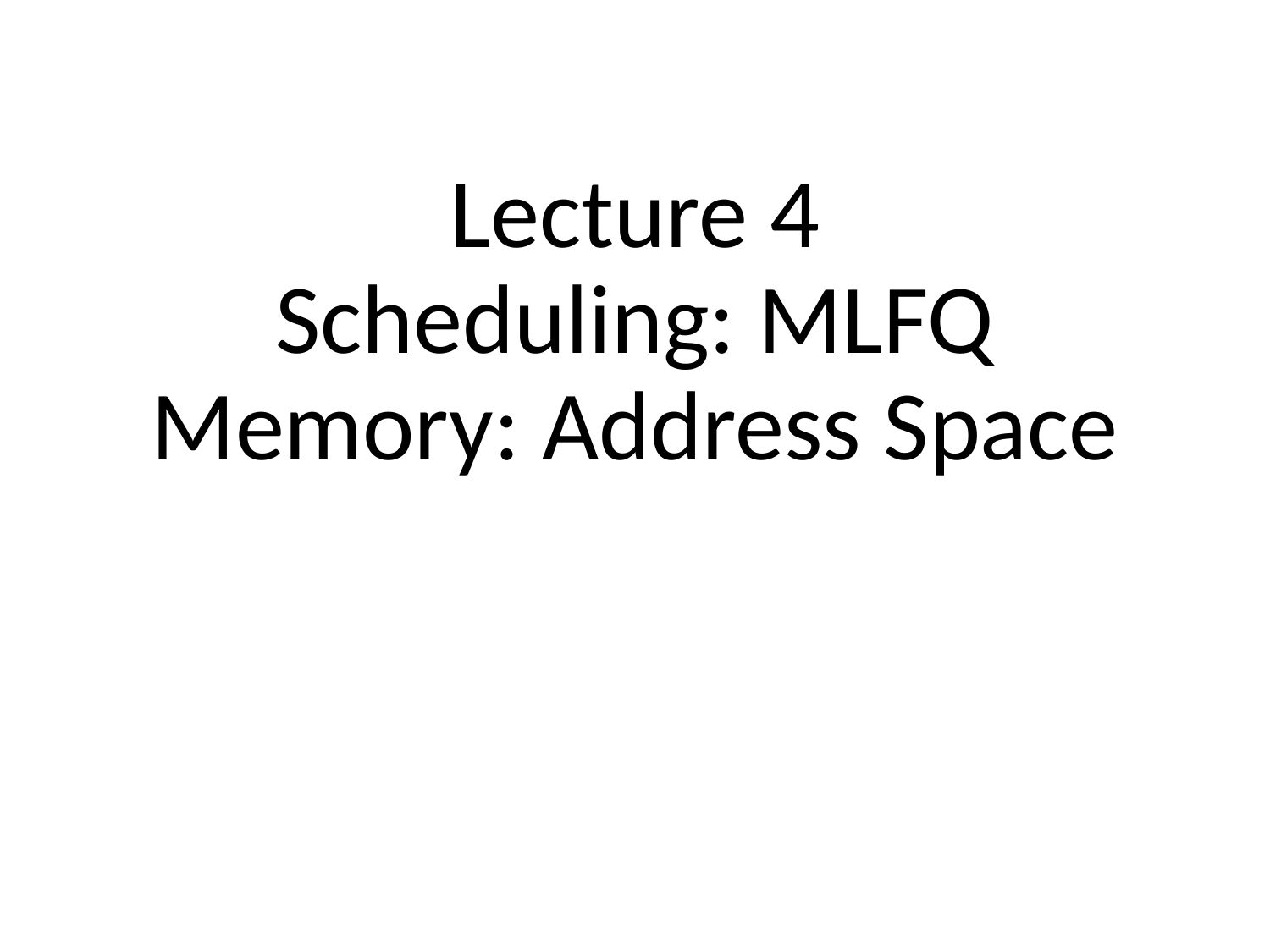

# Lecture 4 Scheduling: MLFQ Memory: Address Space